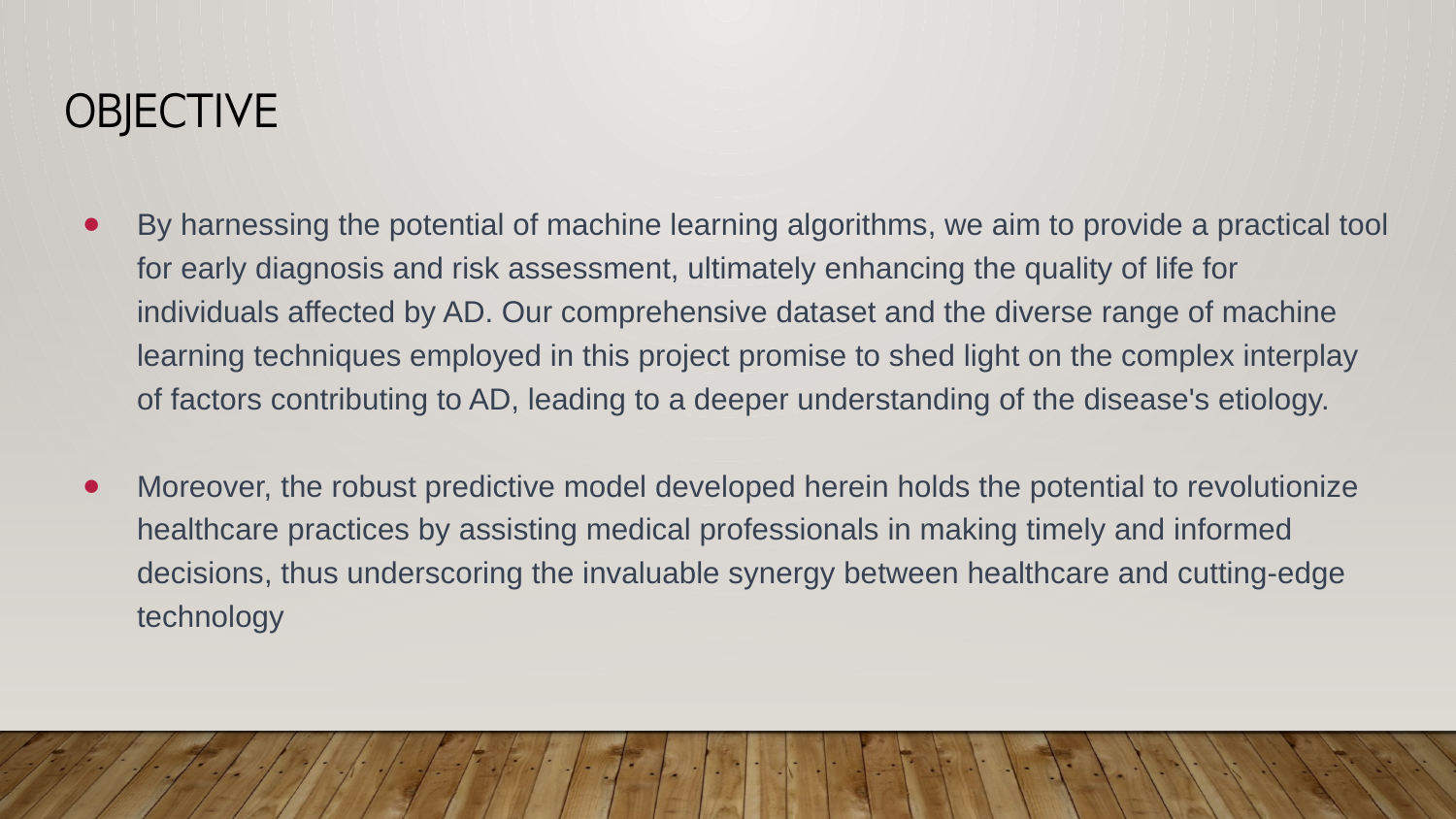

# OBJECTIVE
By harnessing the potential of machine learning algorithms, we aim to provide a practical tool for early diagnosis and risk assessment, ultimately enhancing the quality of life for individuals affected by AD. Our comprehensive dataset and the diverse range of machine learning techniques employed in this project promise to shed light on the complex interplay of factors contributing to AD, leading to a deeper understanding of the disease's etiology.

Moreover, the robust predictive model developed herein holds the potential to revolutionize healthcare practices by assisting medical professionals in making timely and informed decisions, thus underscoring the invaluable synergy between healthcare and cutting-edge technology